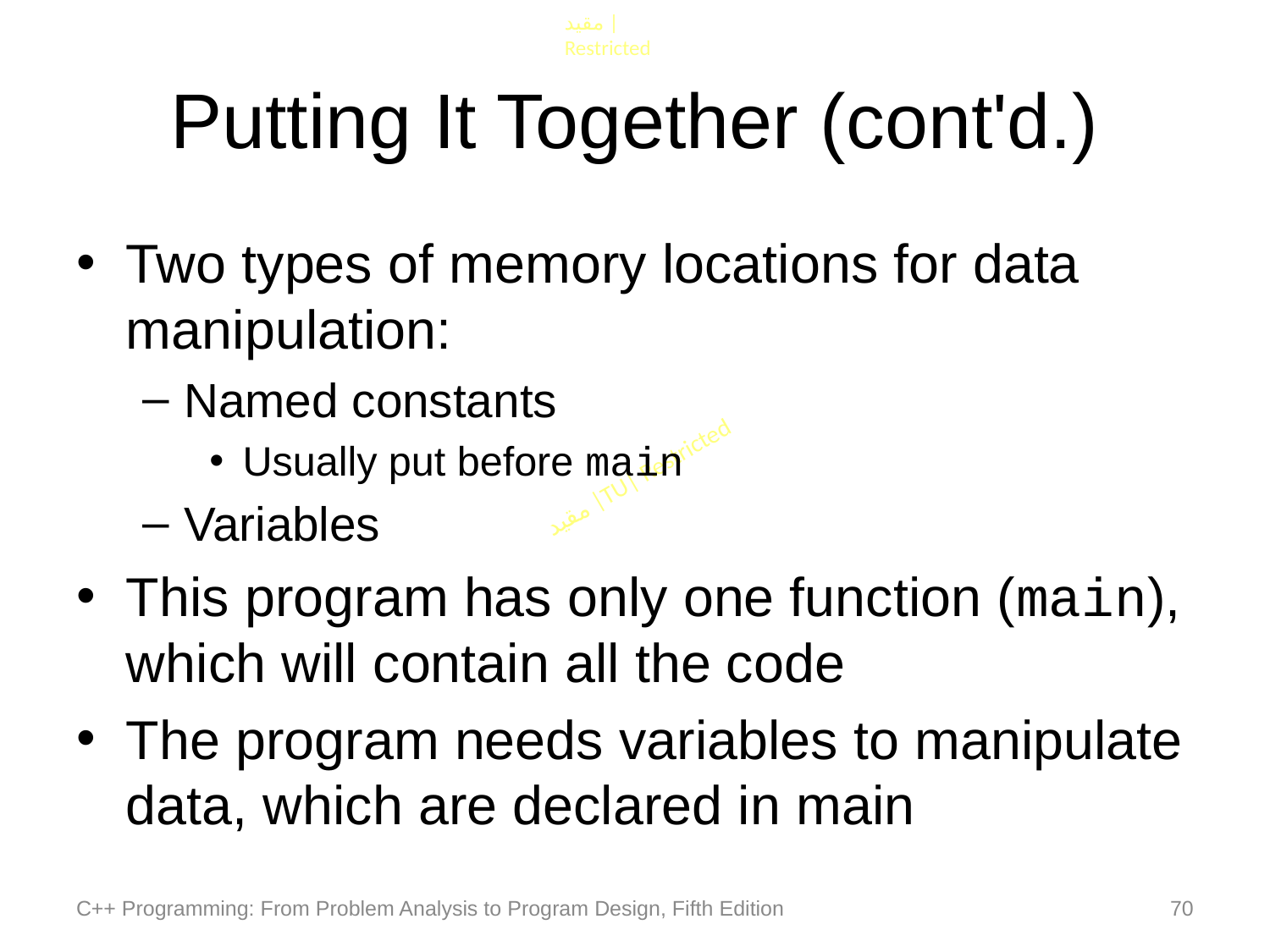

# Putting It Together (cont'd.)
Two types of memory locations for data manipulation:
Named constants
Usually put before main
Variables
This program has only one function (main), which will contain all the code
The program needs variables to manipulate data, which are declared in main
C++ Programming: From Problem Analysis to Program Design, Fifth Edition
70